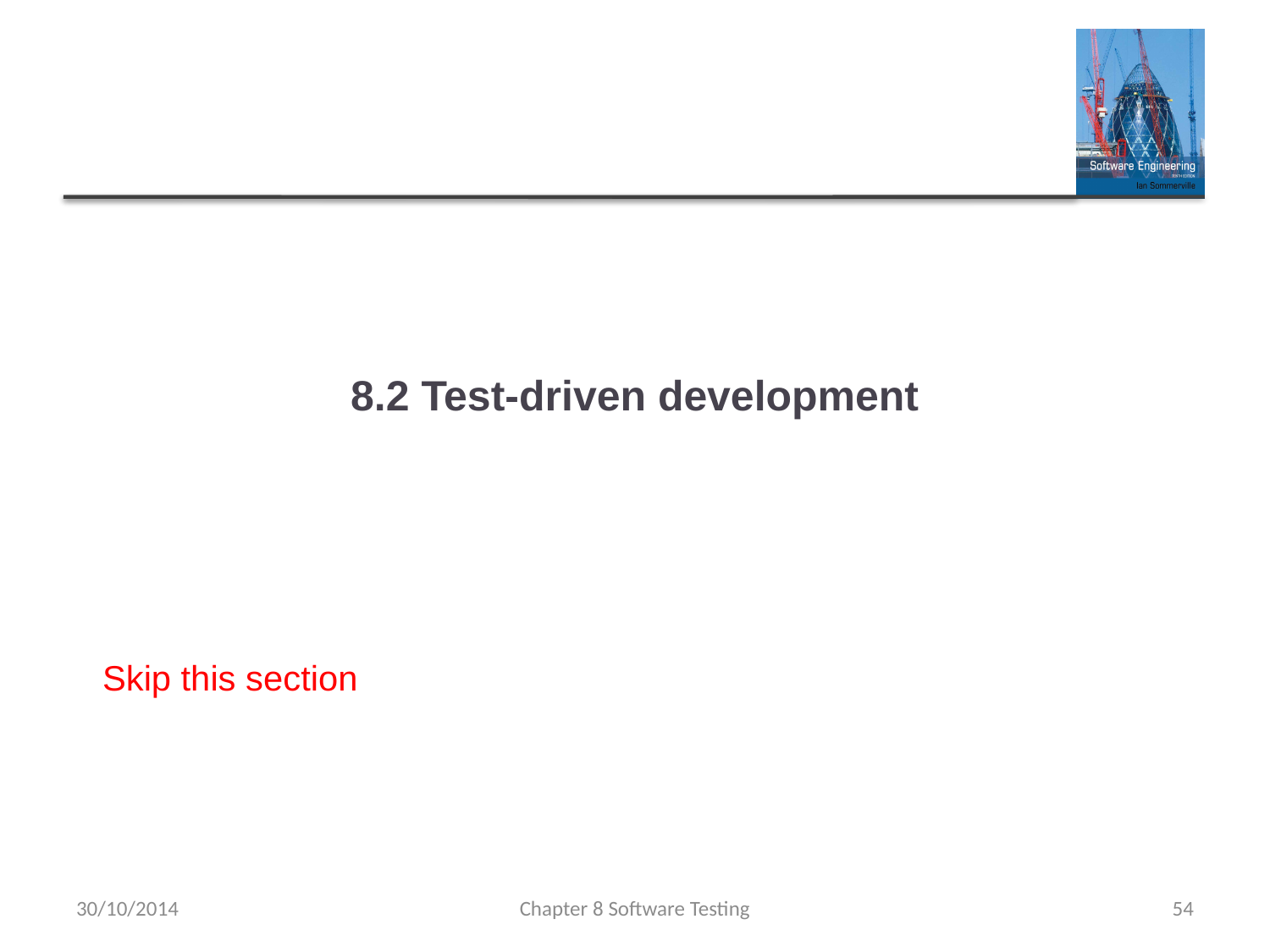

# 8.2 Test-driven development
Skip this section
30/10/2014
Chapter 8 Software Testing
54